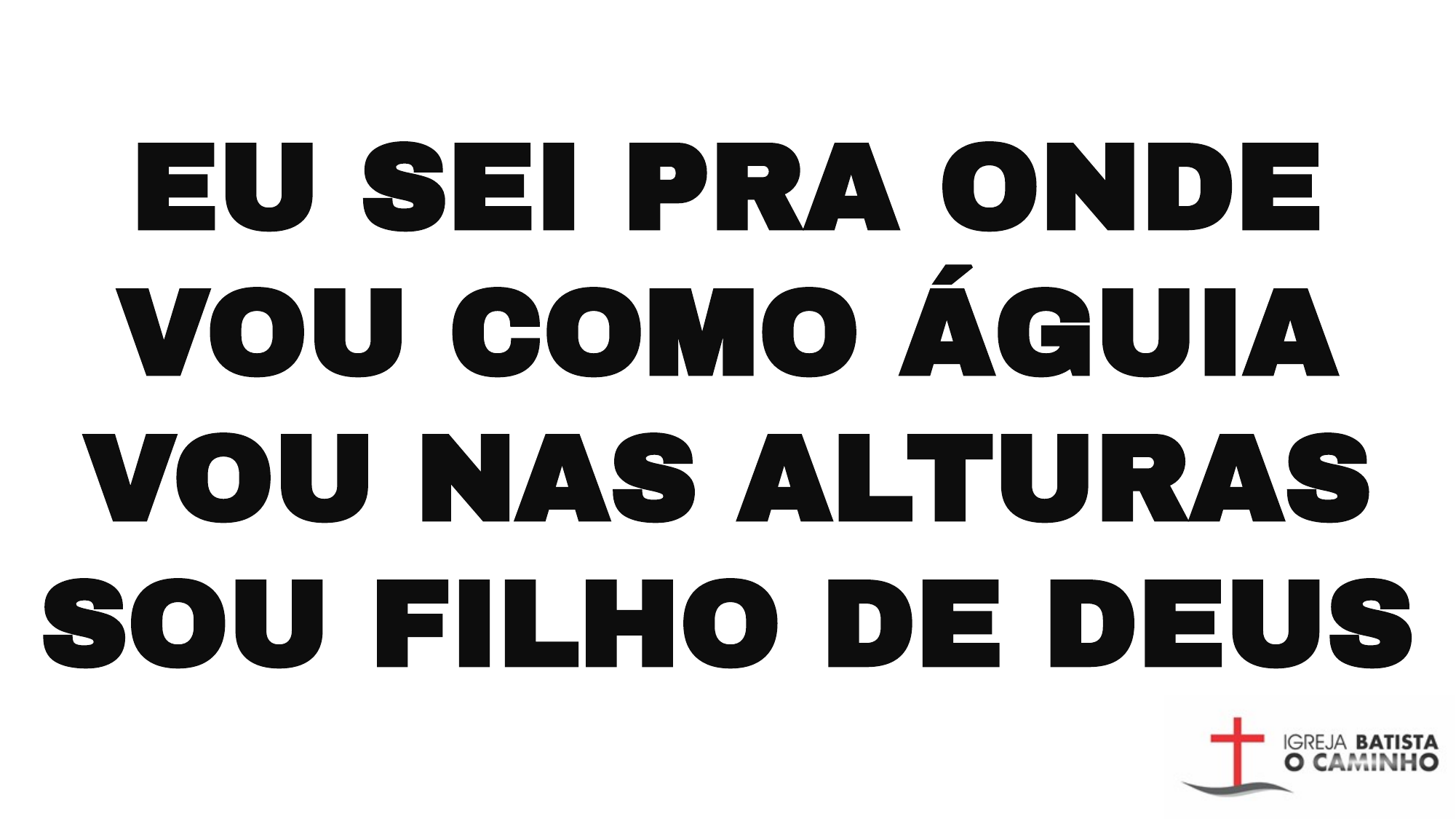

# EU SEI PRA ONDE VOU COMO ÁGUIA VOU NAS ALTURAS SOU FILHO DE DEUS